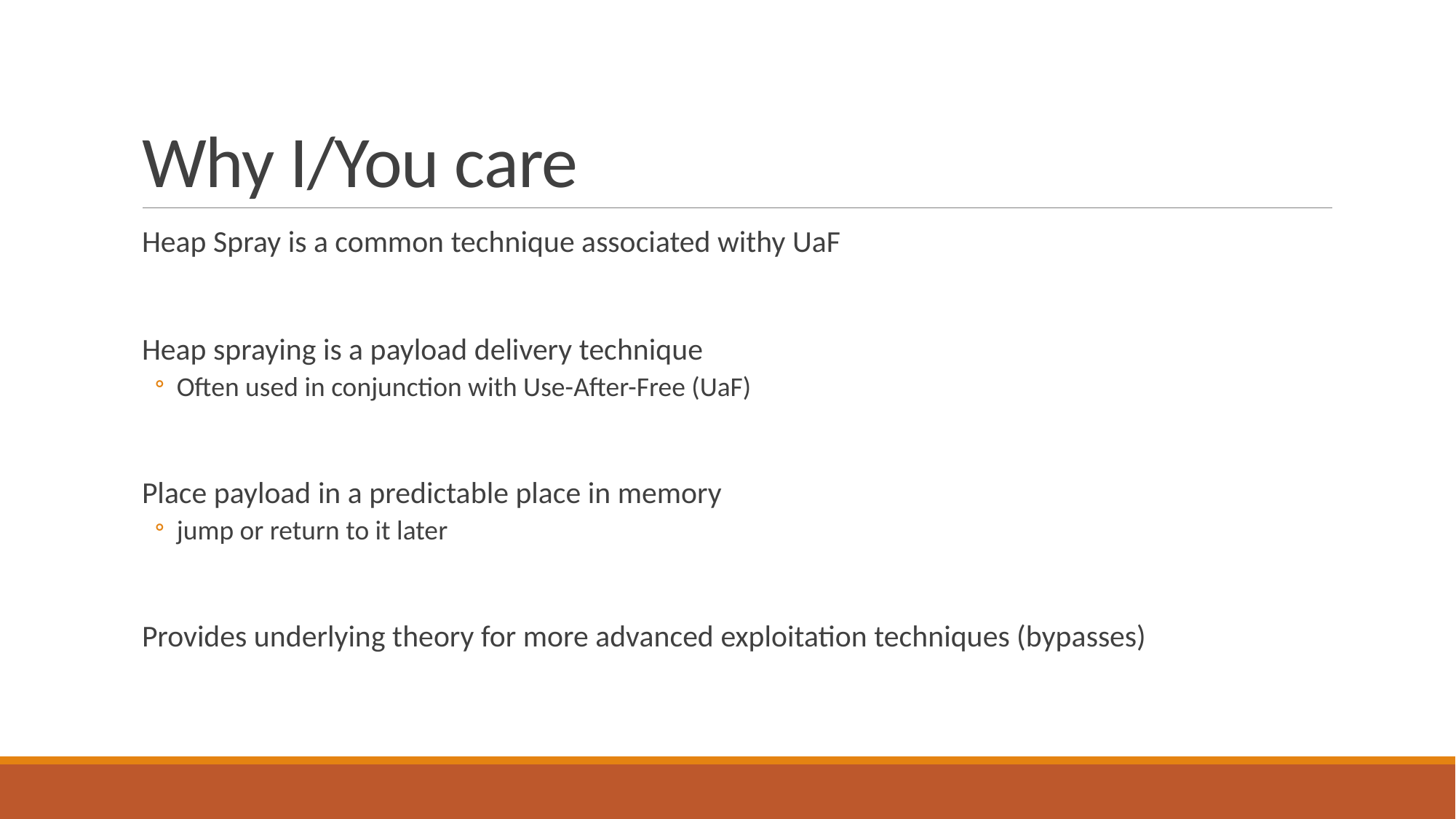

# Why I/You care
Heap Spray is a common technique associated withy UaF

Heap spraying is a payload delivery technique
Often used in conjunction with Use-After-Free (UaF)

Place payload in a predictable place in memory
jump or return to it later

Provides underlying theory for more advanced exploitation techniques (bypasses)